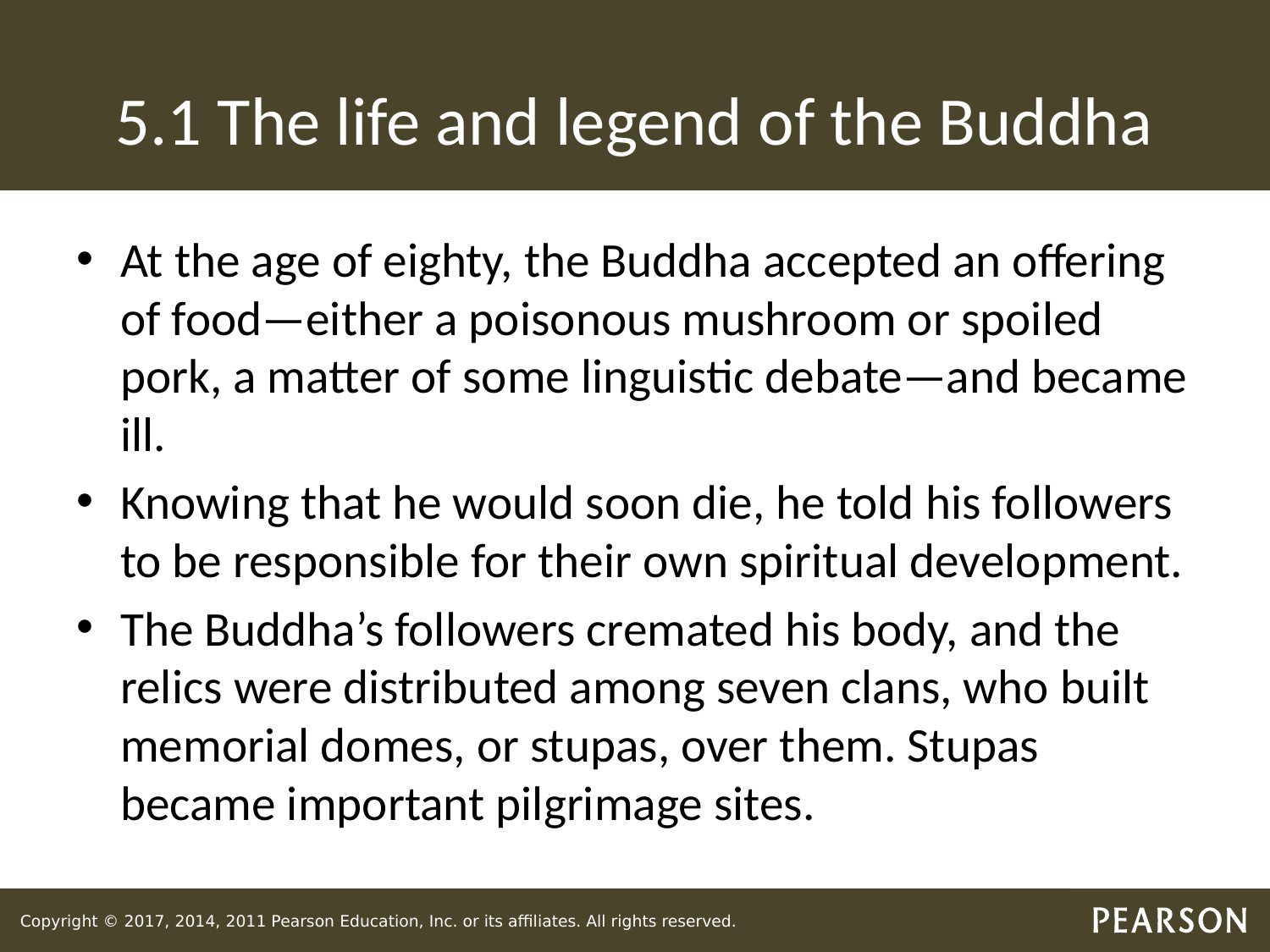

# 5.1 The life and legend of the Buddha
At the age of eighty, the Buddha accepted an offering of food—either a poisonous mushroom or spoiled pork, a matter of some linguistic debate—and became ill.
Knowing that he would soon die, he told his followers to be responsible for their own spiritual development.
The Buddha’s followers cremated his body, and the relics were distributed among seven clans, who built memorial domes, or stupas, over them. Stupas became important pilgrimage sites.